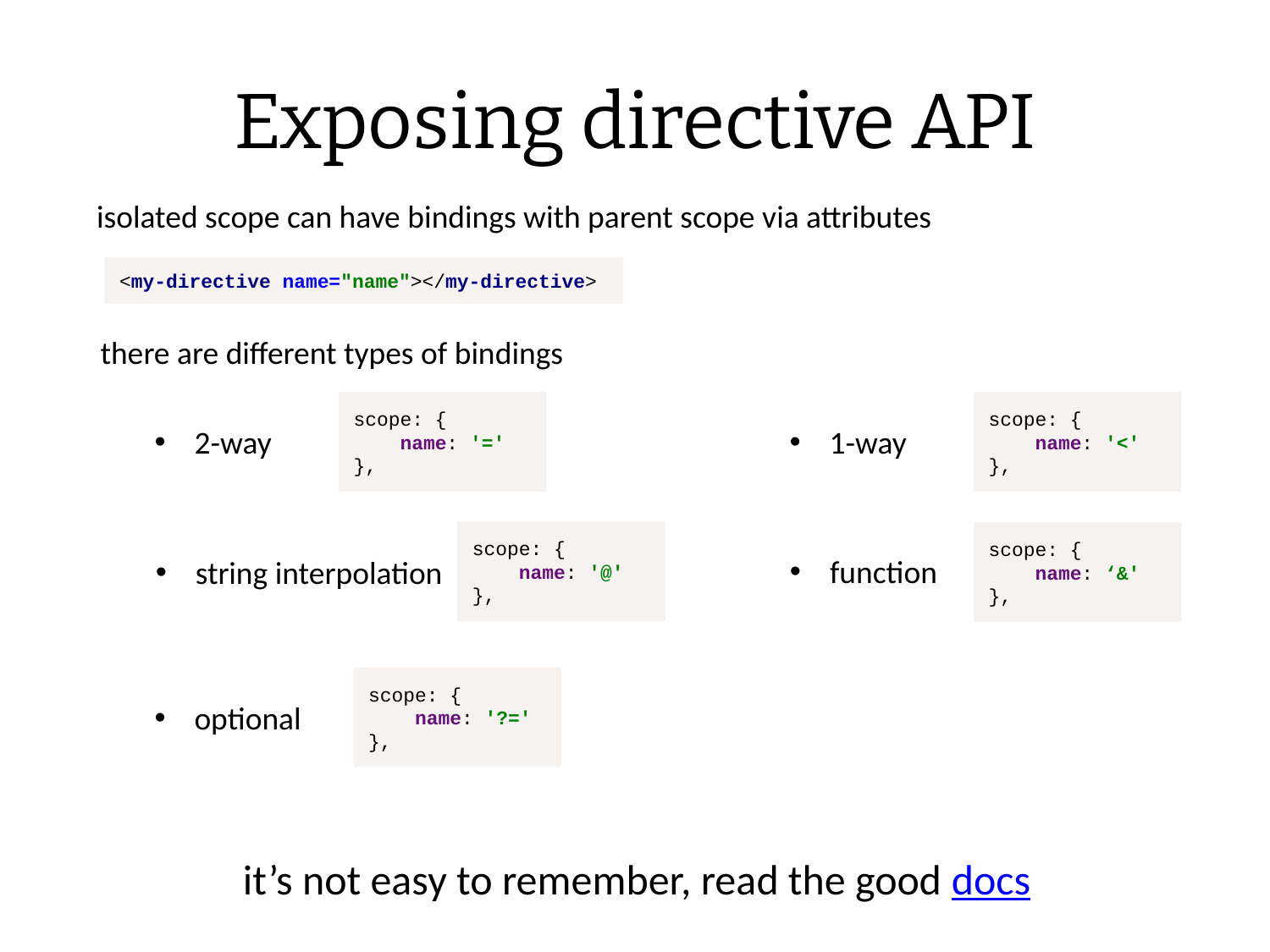

# Exposing directive API
isolated scope can have bindings with parent scope via attributes
<my-directive name="name"></my-directive>
there are different types of bindings
scope: {
    name: '='
},
scope: {
    name: '<'
},
2-way
1-way
scope: {
    name: '@'
},
scope: {
    name: ‘&'
},
function
string interpolation
scope: {
    name: '?='
},
optional
it’s not easy to remember, read the good docs